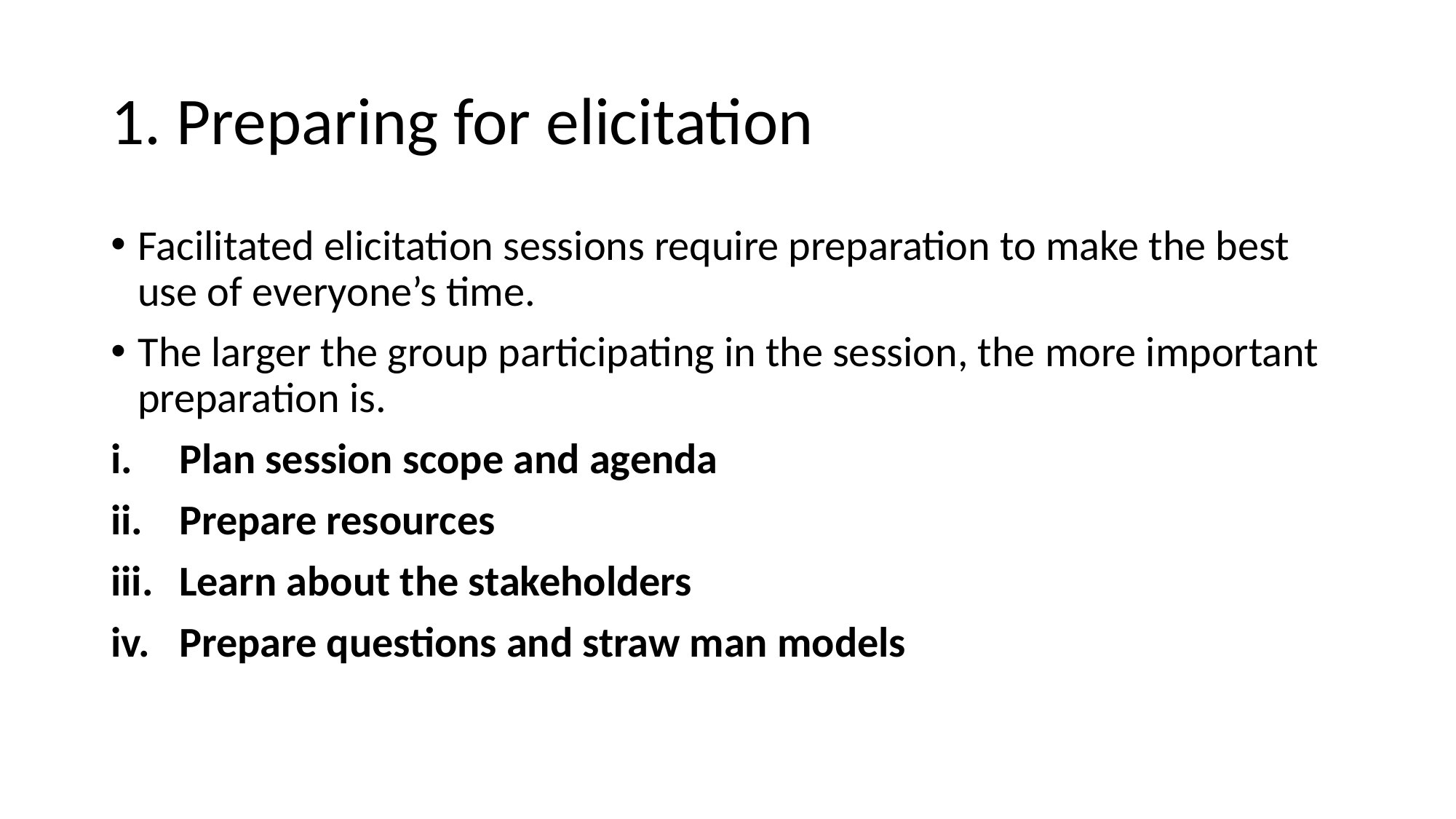

1. Preparing for elicitation
Facilitated elicitation sessions require preparation to make the best use of everyone’s time.
The larger the group participating in the session, the more important preparation is.
Plan session scope and agenda
Prepare resources
Learn about the stakeholders
Prepare questions and straw man models